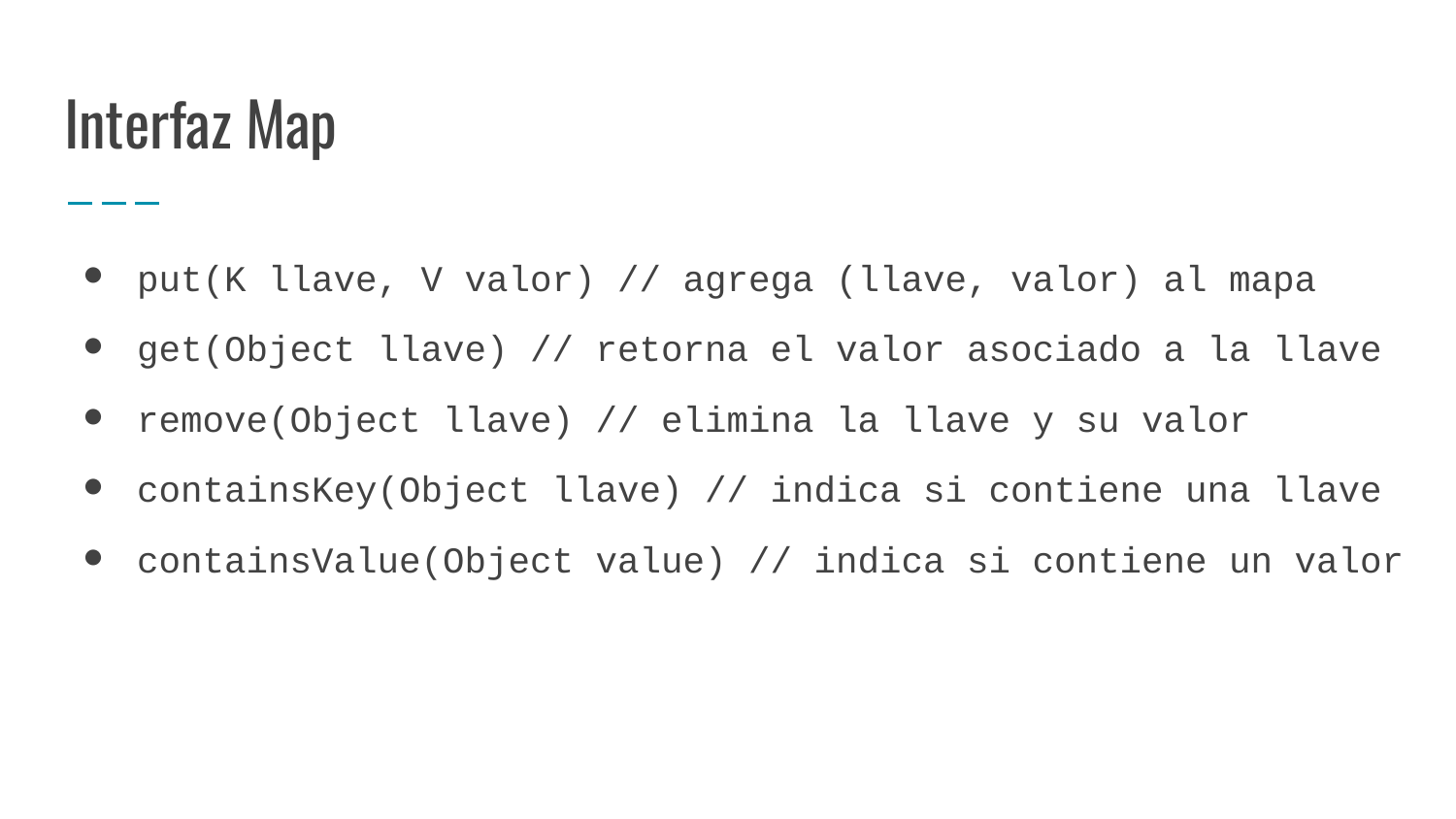

# Interfaz Map
put(K llave, V valor) // agrega (llave, valor) al mapa
get(Object llave) // retorna el valor asociado a la llave
remove(Object llave) // elimina la llave y su valor
containsKey(Object llave) // indica si contiene una llave
containsValue(Object value) // indica si contiene un valor